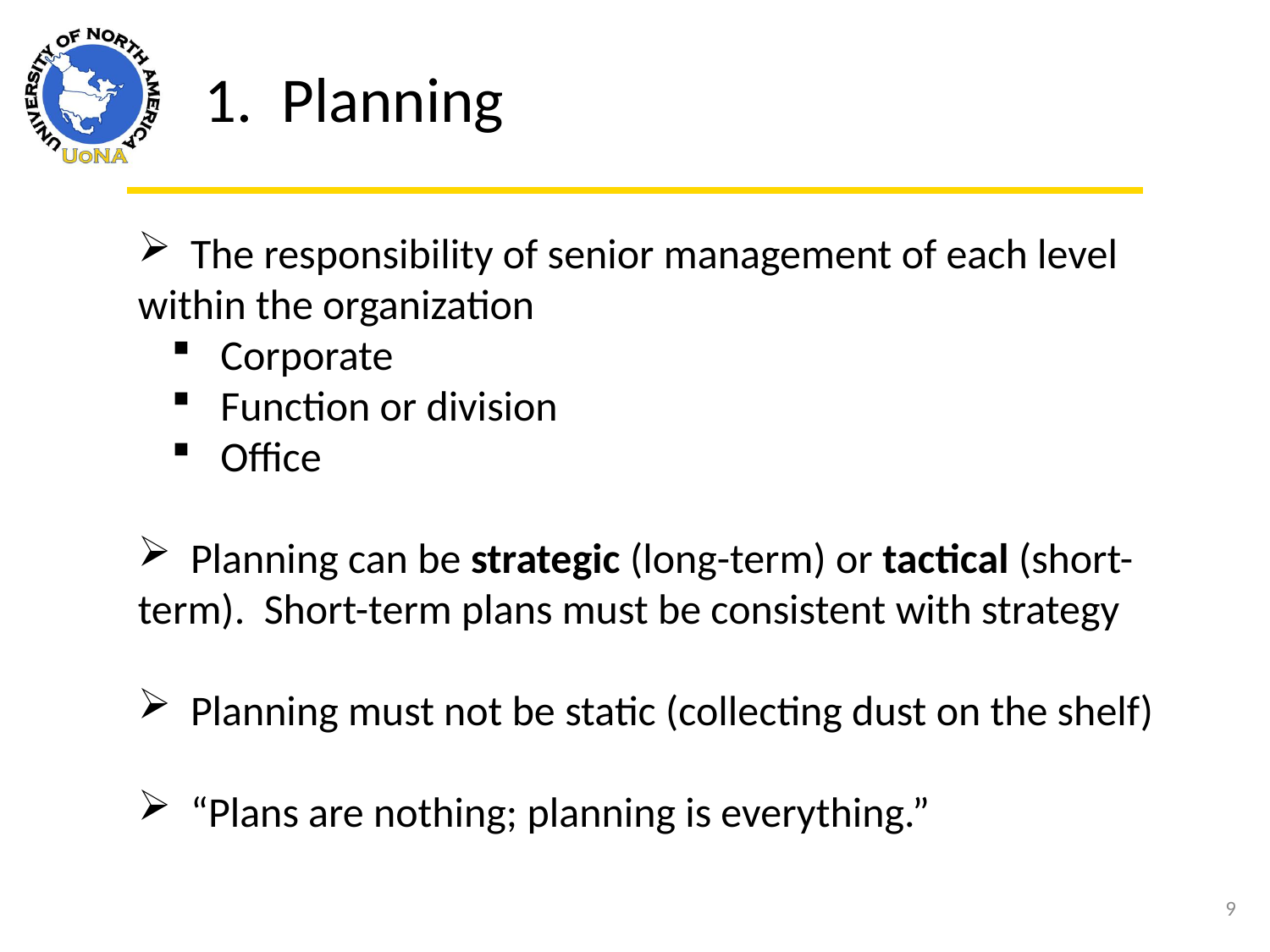

1.  Planning
  The responsibility of senior management of each level within the organization
  Corporate
  Function or division
  Office

  Planning can be strategic (long-term) or tactical (short-term).  Short-term plans must be consistent with strategy

  Planning must not be static (collecting dust on the shelf)

  “Plans are nothing; planning is everything.”
9